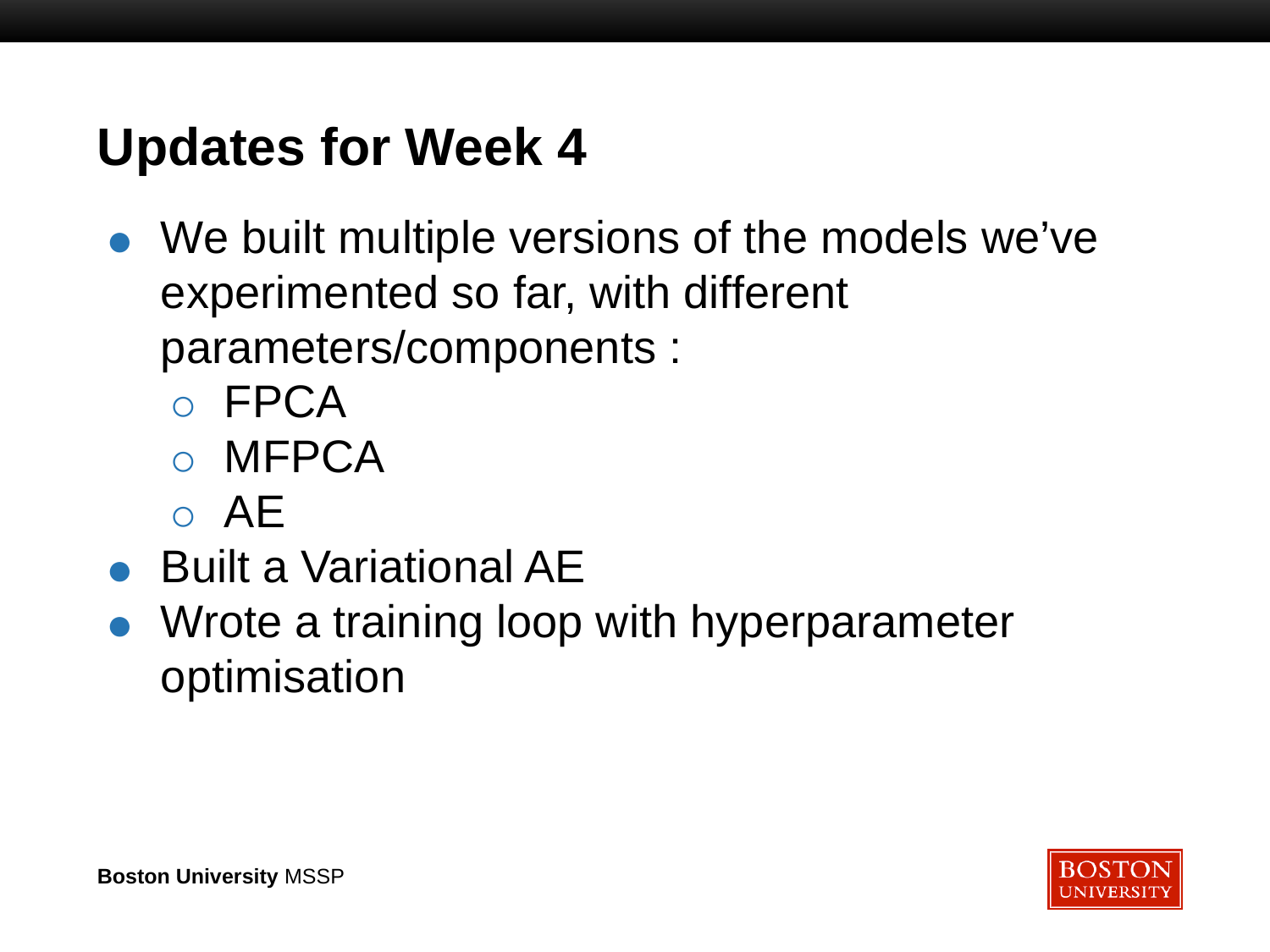

# Updates for Week 4
We built multiple versions of the models we’ve experimented so far, with different parameters/components :
FPCA
MFPCA
AE
Built a Variational AE
Wrote a training loop with hyperparameter optimisation